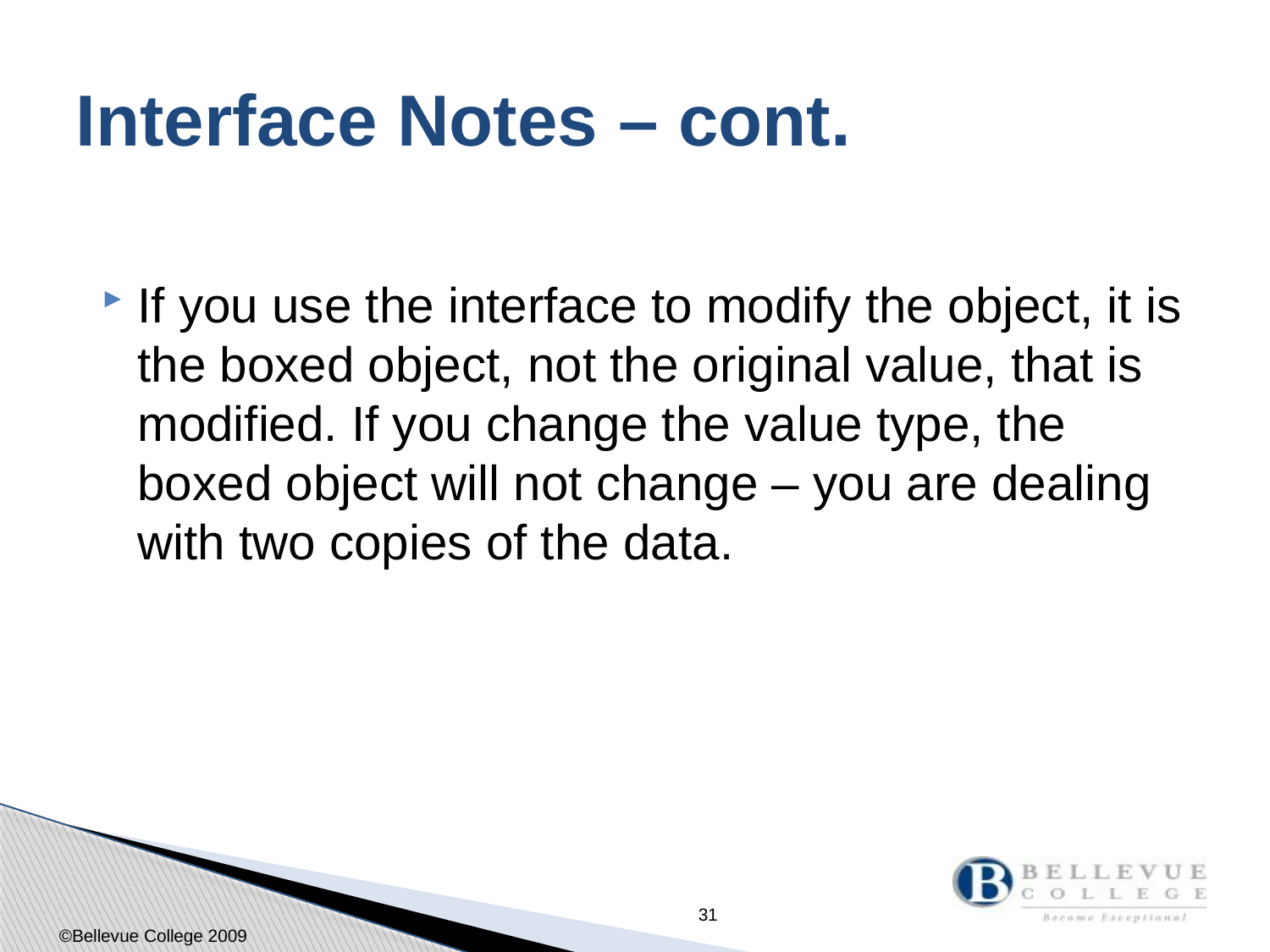

# Interface Notes – cont.

If you use the interface to modify the object, it is the boxed object, not the original value, that is modified. If you change the value type, the boxed object will not change – you are dealing with two copies of the data.

31
©Bellevue College 2009